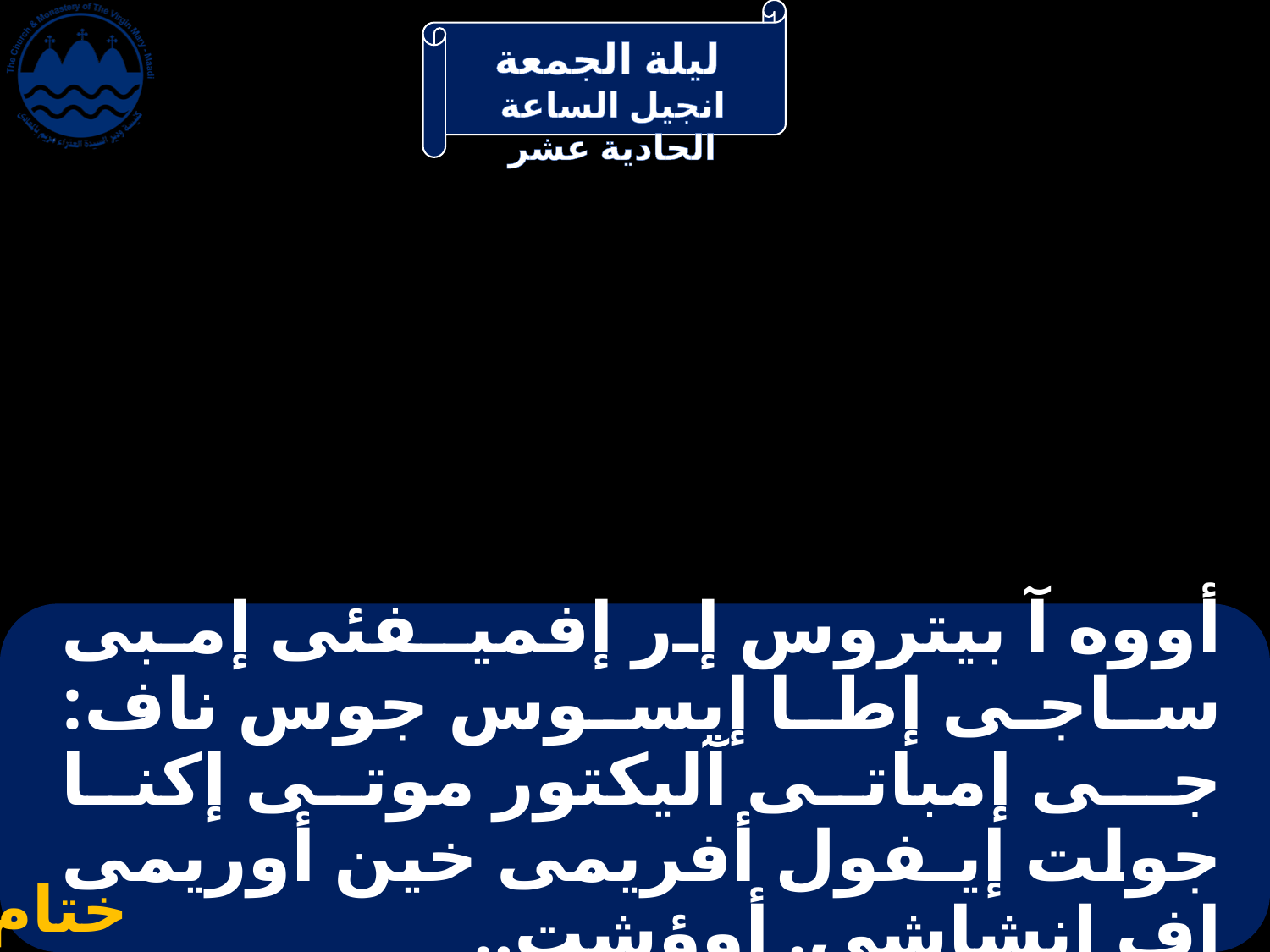

# أووه آ بيتروس إر إفميـفئى إمبى ساجـى إطا إيسوس جوس ناف: جـى إمباتى آليكتور موتى إكنا جولت إيـفول أفريمى خين أوريمى إف إنشاشى. أوؤشت..
ختام